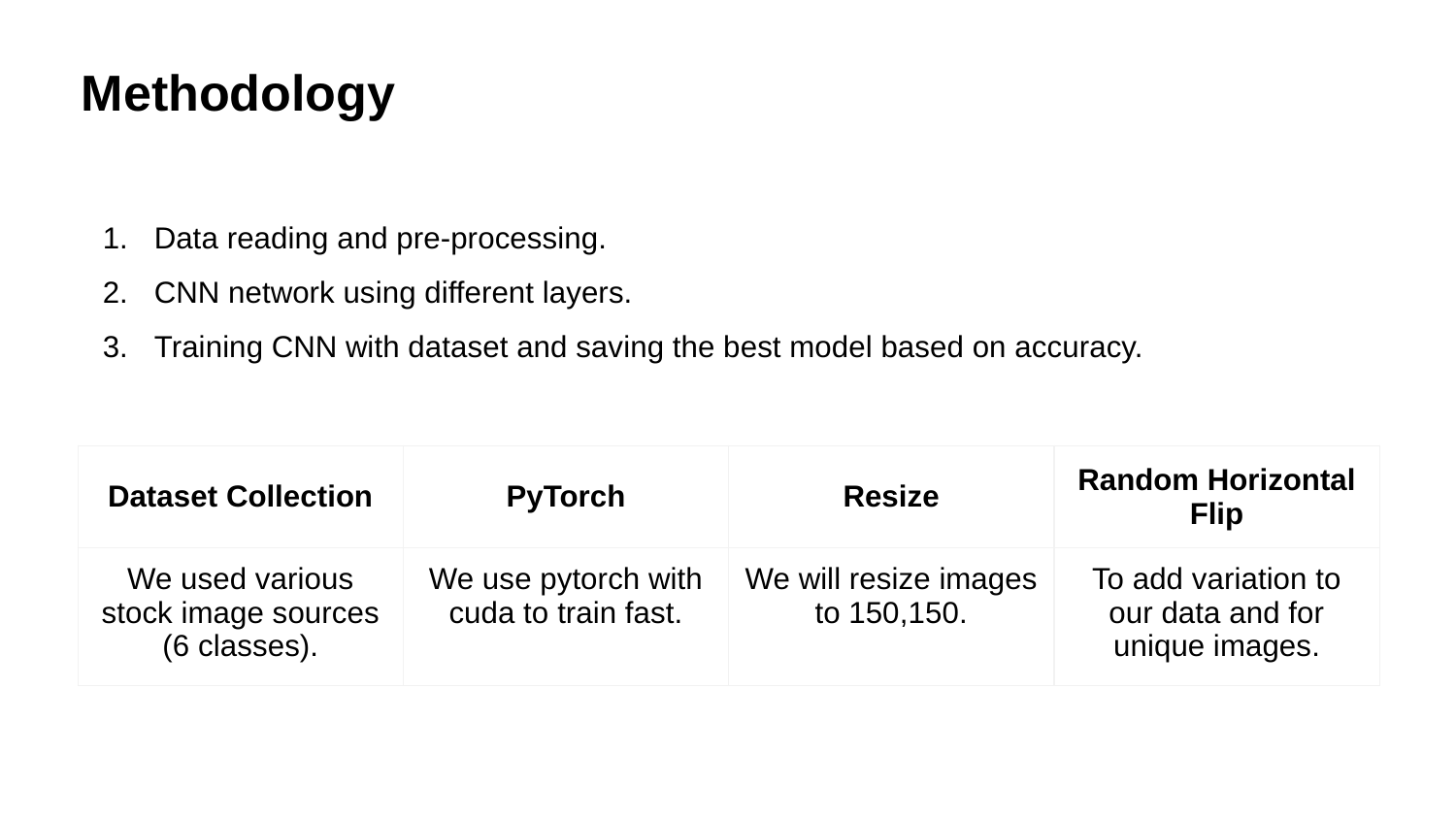

Methodology
Data reading and pre-processing.
CNN network using different layers.
Training CNN with dataset and saving the best model based on accuracy.
| Dataset Collection | PyTorch | Resize | Random Horizontal Flip |
| --- | --- | --- | --- |
| We used various stock image sources (6 classes). | We use pytorch with cuda to train fast. | We will resize images to 150,150. | To add variation to our data and for unique images. |